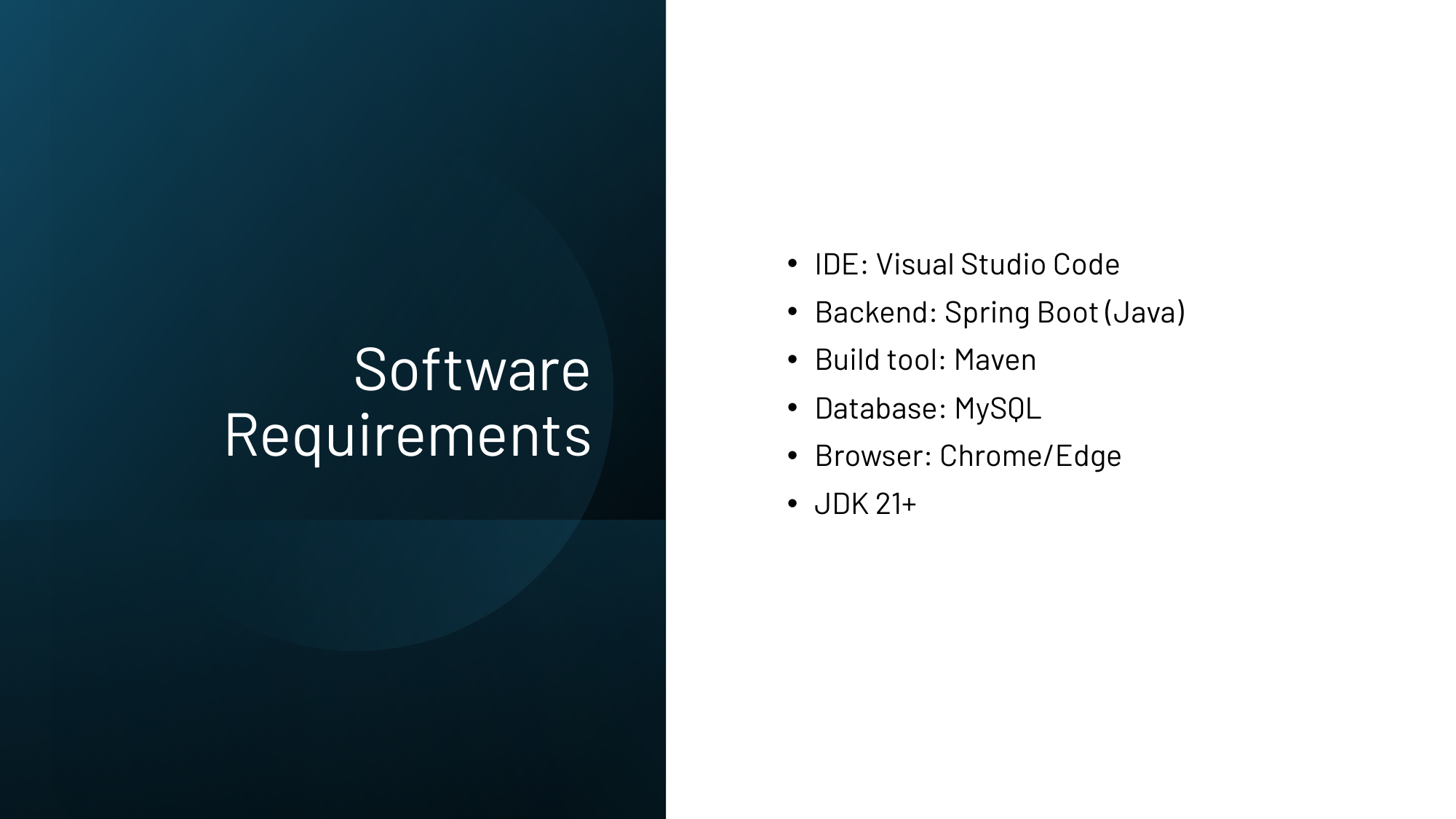

# Software Requirements

IDE: Visual Studio Code
Backend: Spring Boot (Java)
Build tool: Maven
Database: MySQL
Browser: Chrome/Edge
JDK 21+